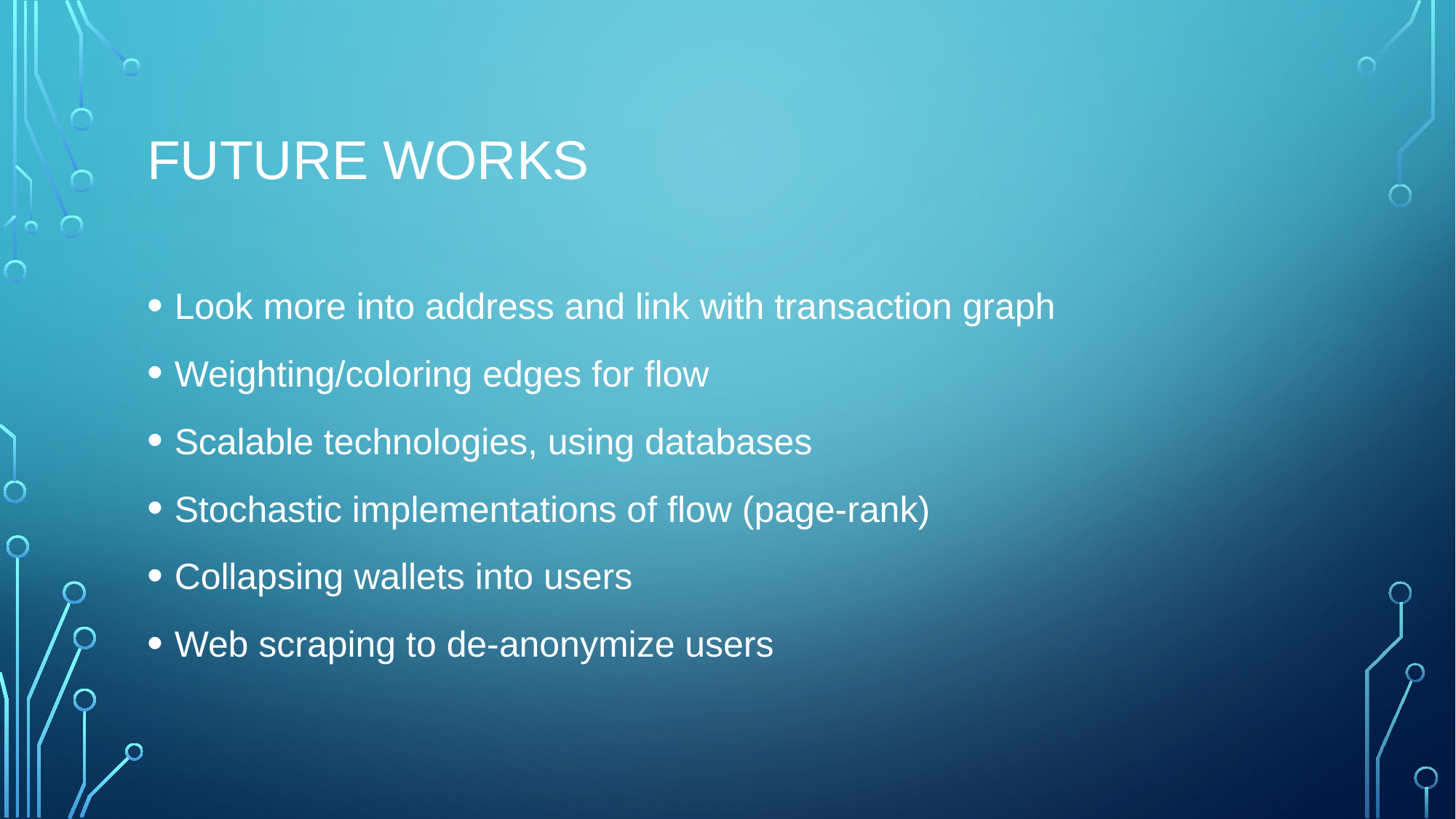

# Future Works
Look more into address and link with transaction graph
Weighting/coloring edges for flow
Scalable technologies, using databases
Stochastic implementations of flow (page-rank)
Collapsing wallets into users
Web scraping to de-anonymize users